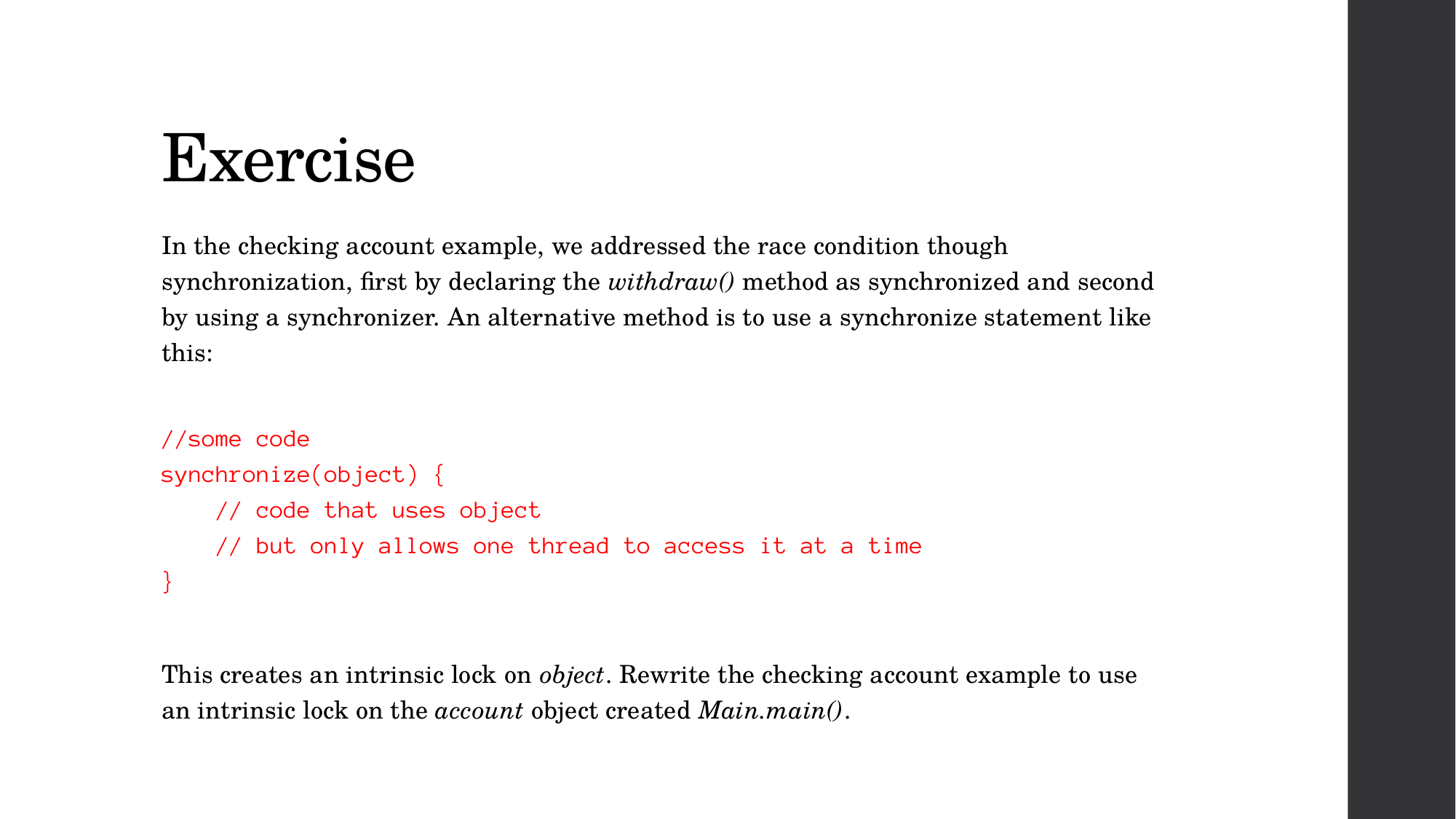

# Exercise
In the checking account example, we addressed the race condition though synchronization, first by declaring the withdraw() method as synchronized and second by using a synchronizer. An alternative method is to use a synchronize statement like this:

//some code
synchronize(object) {
    // code that uses object
    // but only allows one thread to access it at a time
}

This creates an intrinsic lock on object. Rewrite the checking account example to use an intrinsic lock on the account object created Main.main().